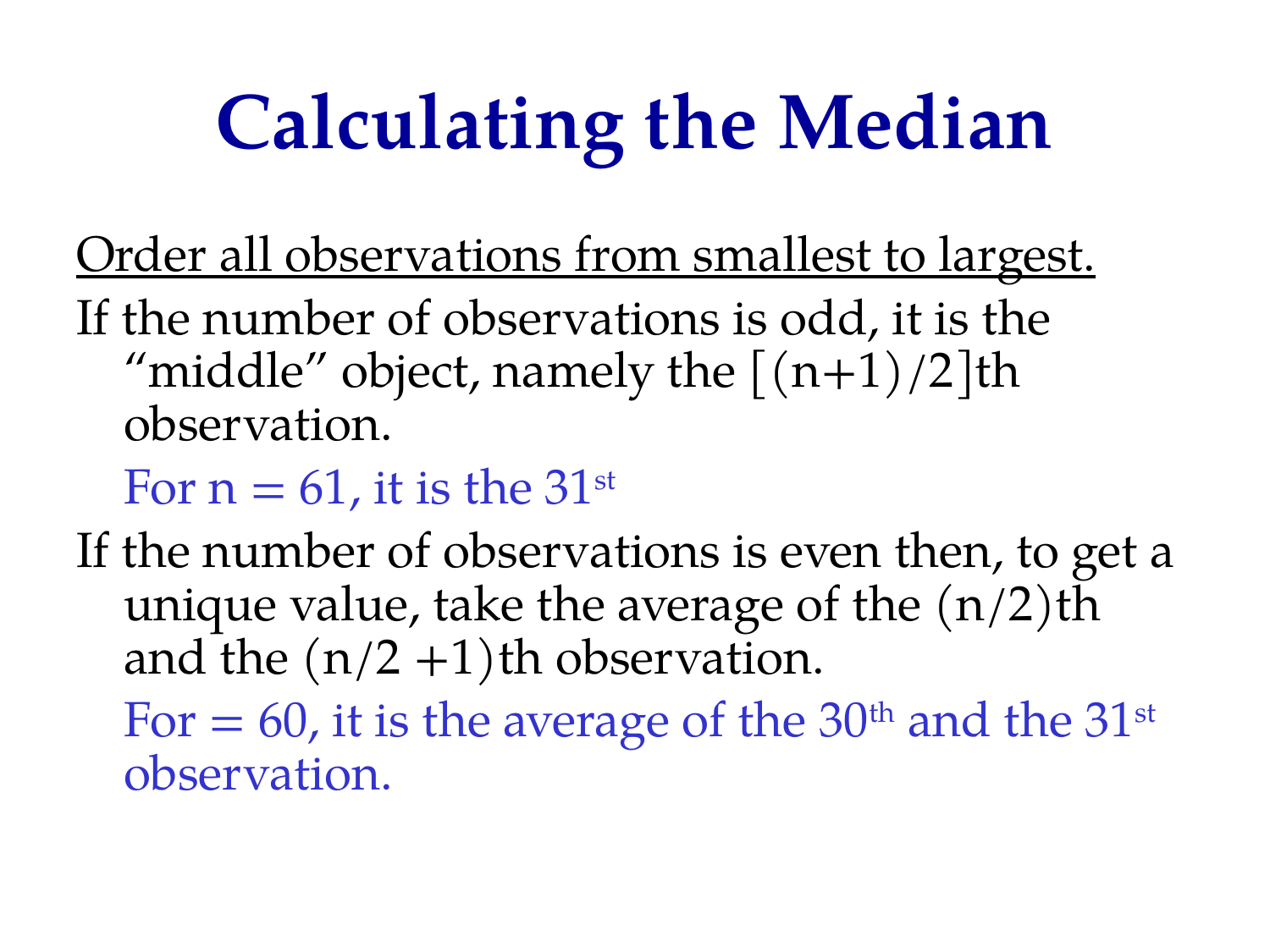

# Calculating the Median
Order all observations from smallest to largest.
If the number of observations is odd, it is the “middle” object, namely the [(n+1)/2]th observation.
	For n = 61, it is the 31st
If the number of observations is even then, to get a unique value, take the average of the (n/2)th and the (n/2 +1)th observation.
	For = 60, it is the average of the 30th and the 31st observation.